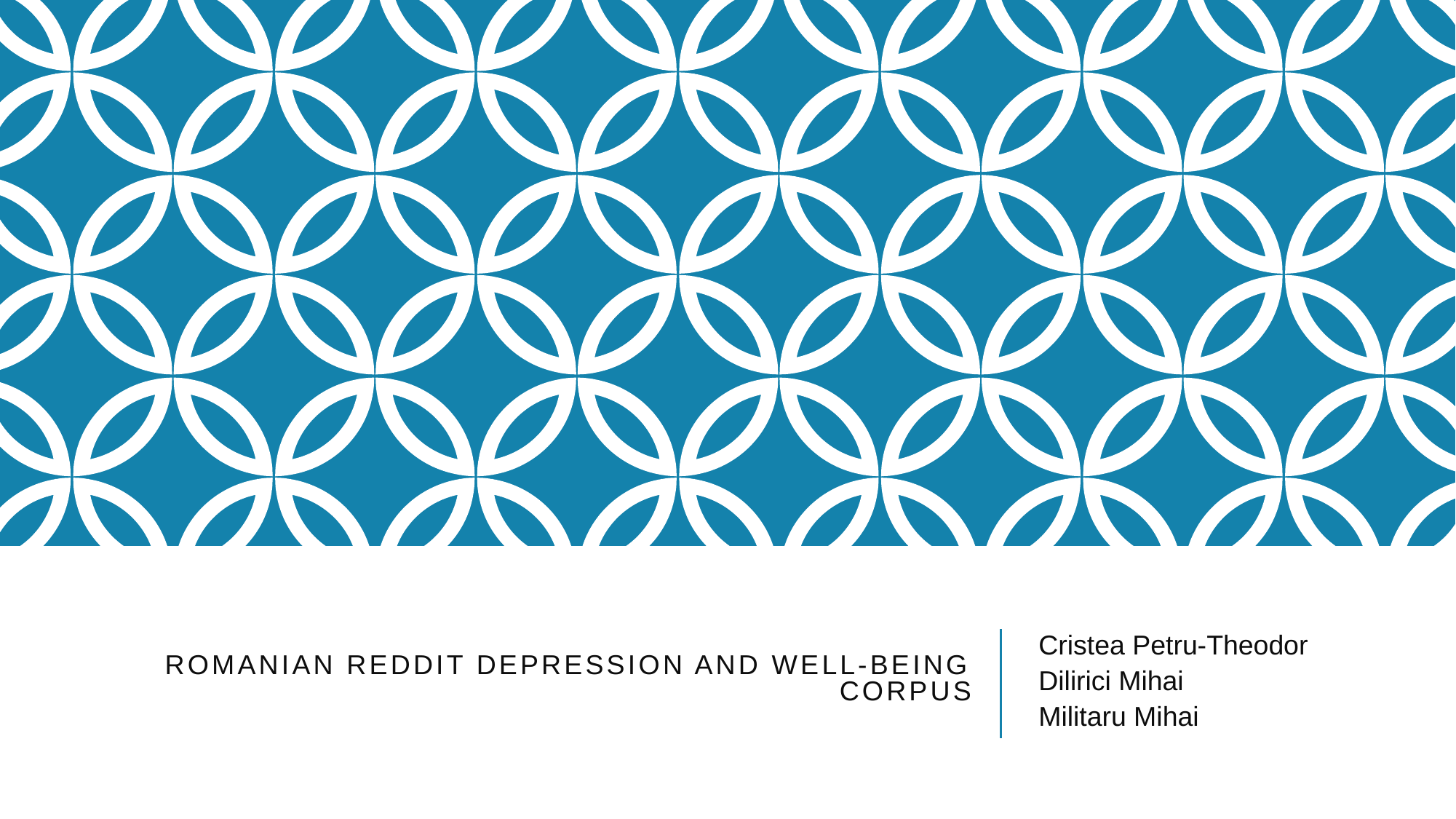

# Romanian Reddit Depression and Well-being Corpus
Cristea Petru-Theodor
Dilirici Mihai
Militaru Mihai